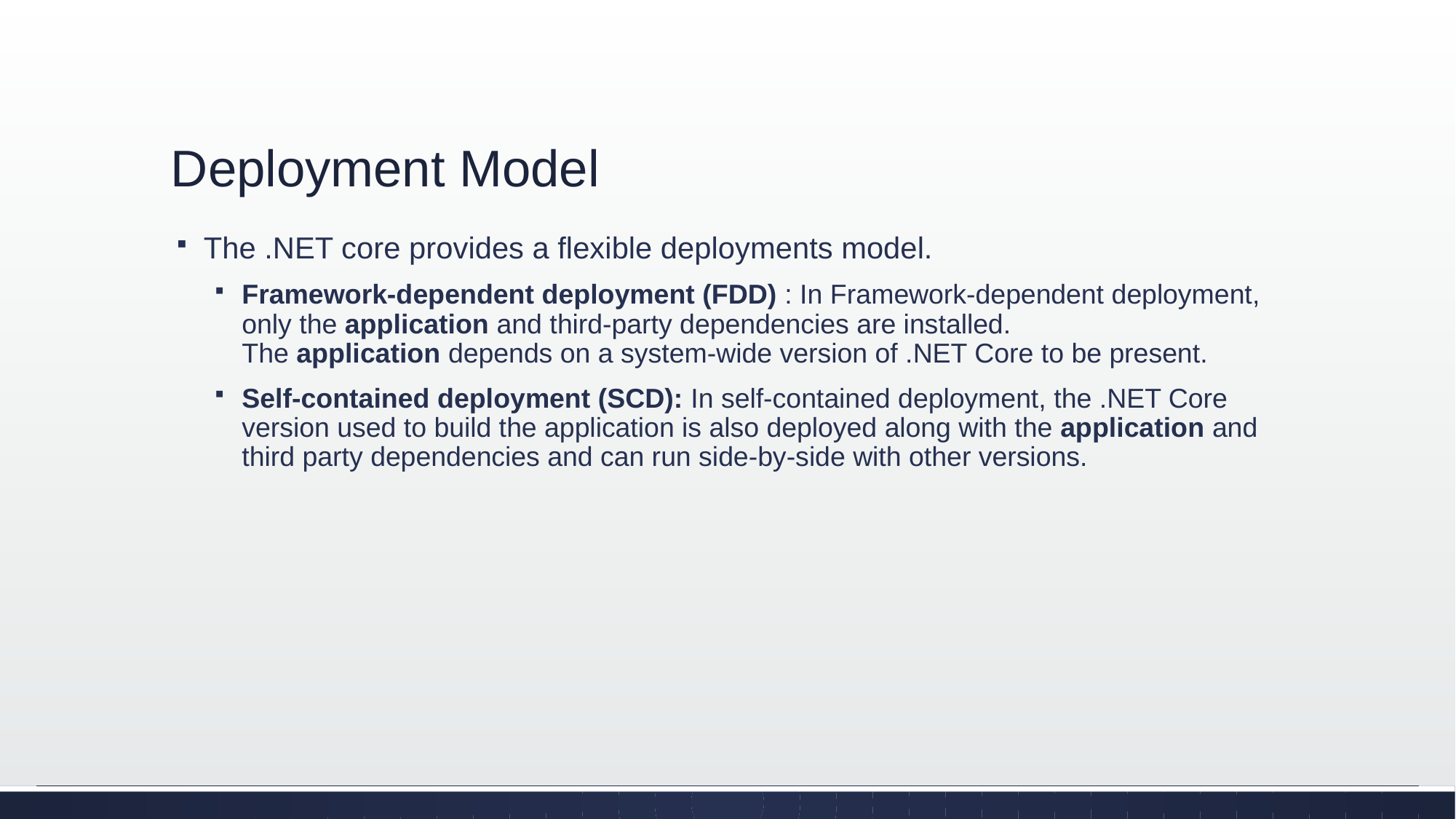

# Deployment Model
The .NET core provides a flexible deployments model.
Framework-dependent deployment (FDD) : In Framework-dependent deployment, only the application and third-party dependencies are installed. The application depends on a system-wide version of .NET Core to be present.
Self-contained deployment (SCD): In self-contained deployment, the .NET Core version used to build the application is also deployed along with the application and third party dependencies and can run side-by-side with other versions.